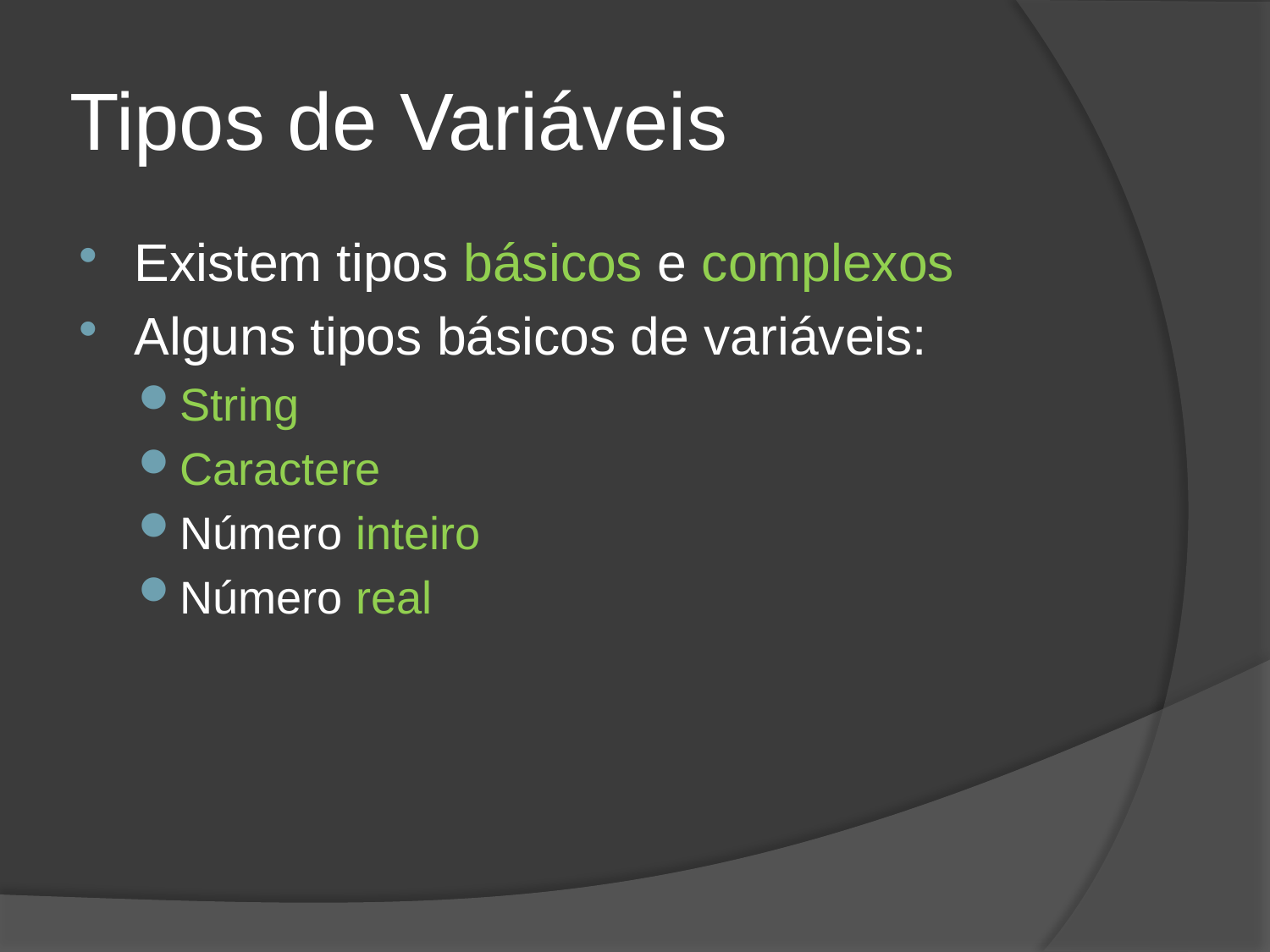

# Tipos de Variáveis
Existem tipos básicos e complexos
Alguns tipos básicos de variáveis:
String
Caractere
Número inteiro
Número real